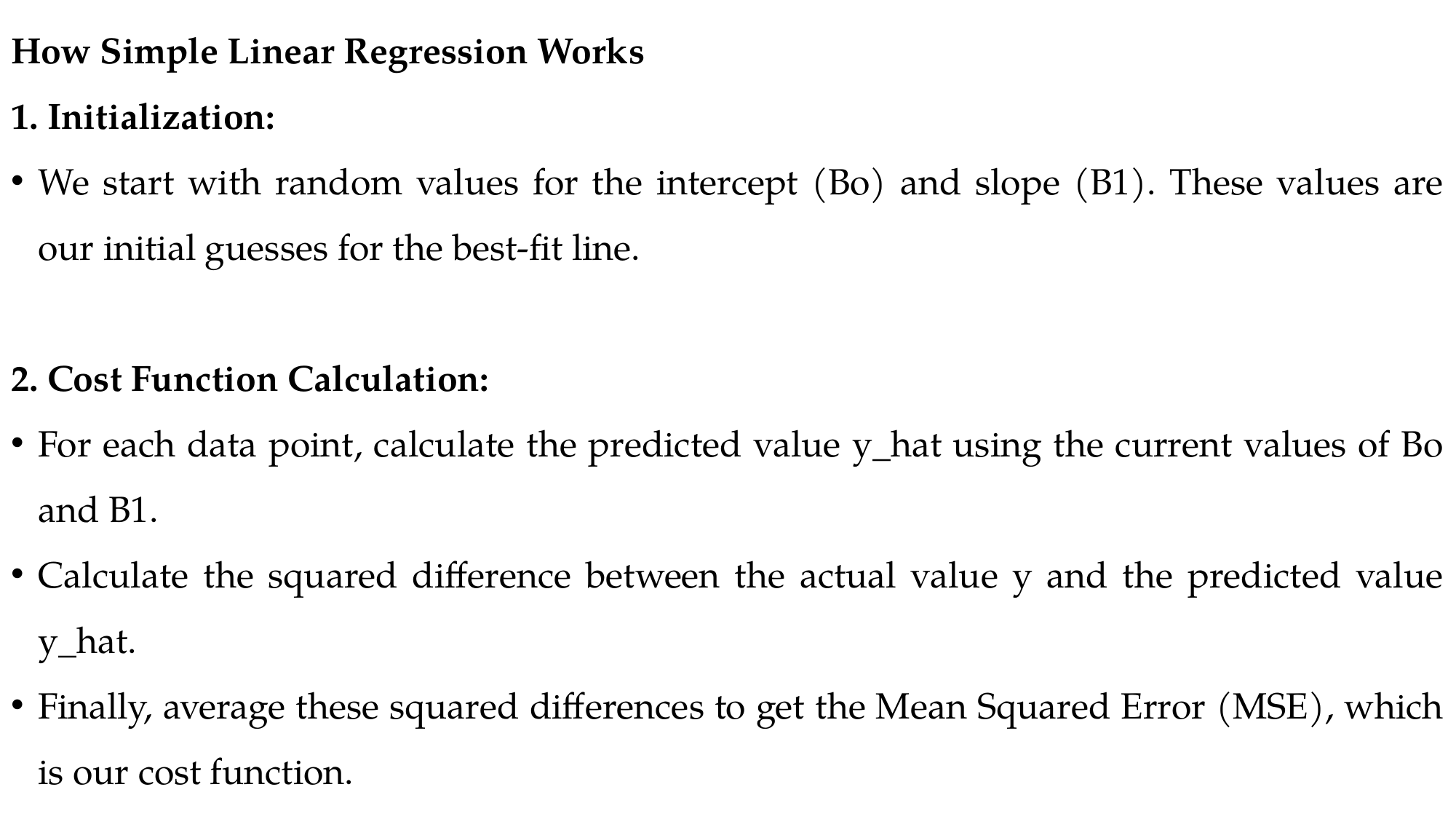

How Simple Linear Regression Works
1. Initialization:
We start with random values for the intercept (Bo) and slope (B1). These values are our initial guesses for the best-fit line.

2. Cost Function Calculation:
For each data point, calculate the predicted value y_hat using the current values of Bo and B1.
Calculate the squared difference between the actual value y and the predicted value y_hat.
Finally, average these squared differences to get the Mean Squared Error (MSE), which is our cost function.